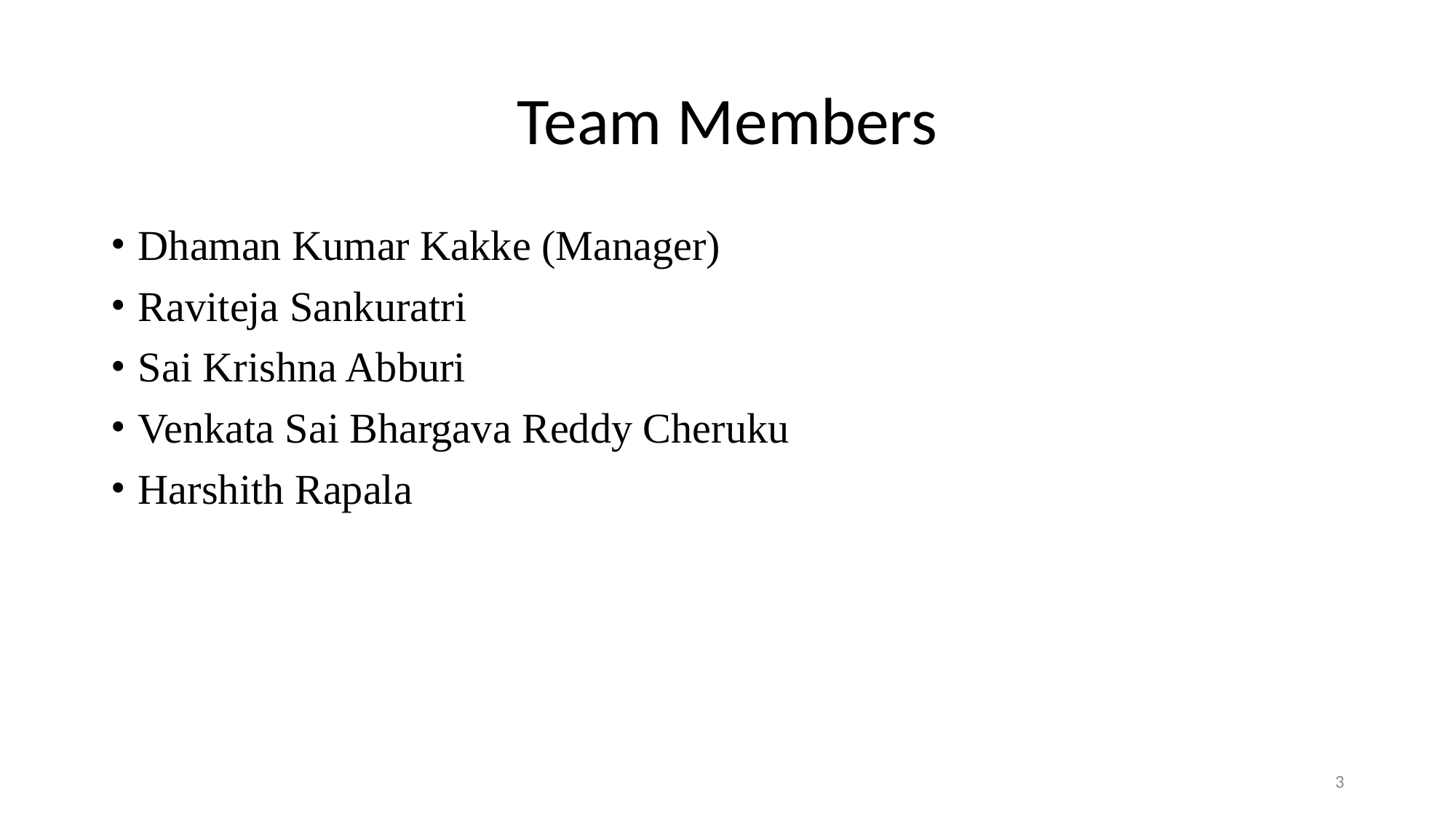

# Team Members
Dhaman Kumar Kakke (Manager)
Raviteja Sankuratri
Sai Krishna Abburi
Venkata Sai Bhargava Reddy Cheruku
Harshith Rapala
3